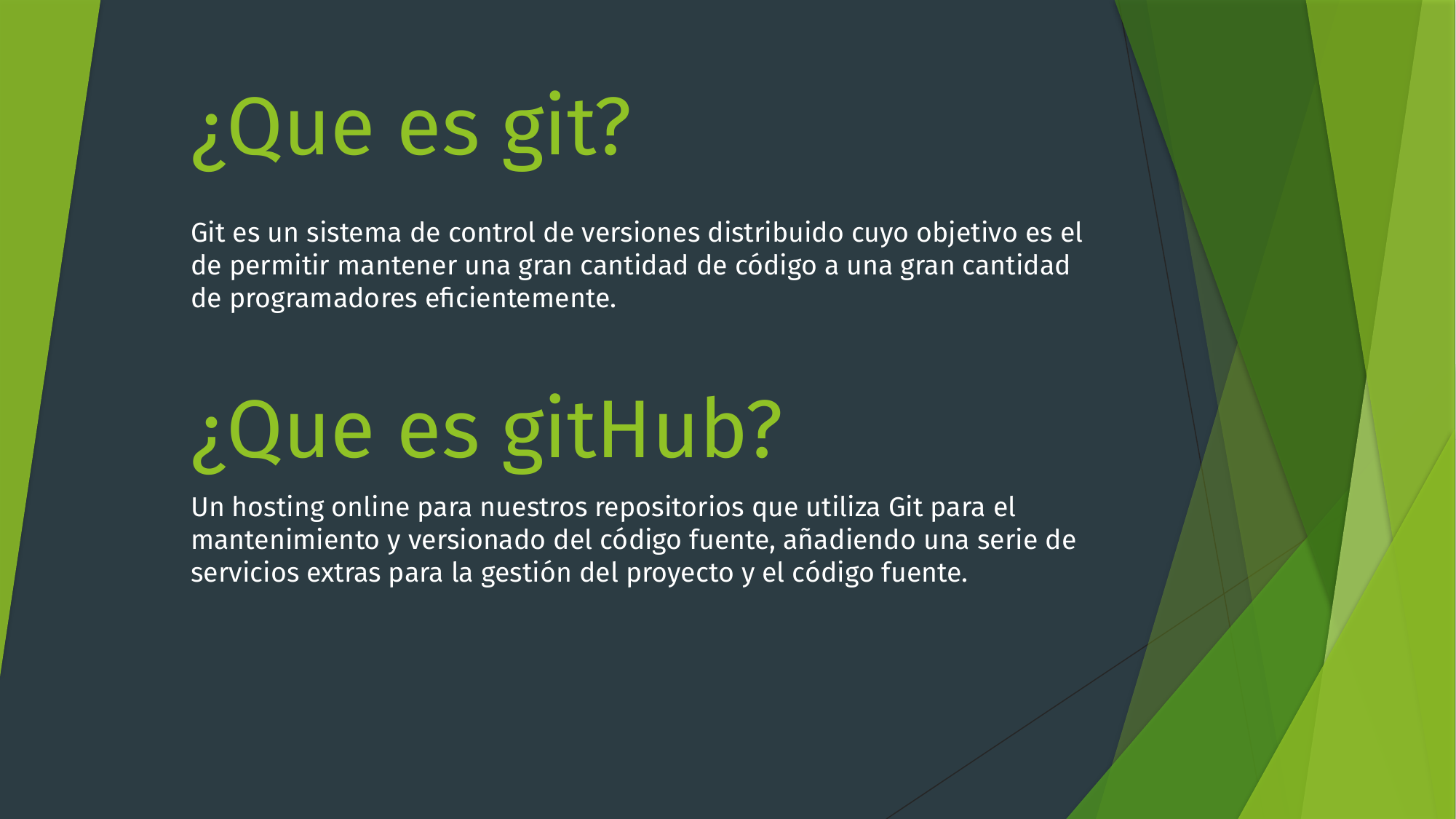

# ¿Que es git?
Git es un sistema de control de versiones distribuido cuyo objetivo es el de permitir mantener una gran cantidad de código a una gran cantidad de programadores eficientemente.

¿Que es gitHub?
Un hosting online para nuestros repositorios que utiliza Git para el mantenimiento y versionado del código fuente, añadiendo una serie de servicios extras para la gestión del proyecto y el código fuente.